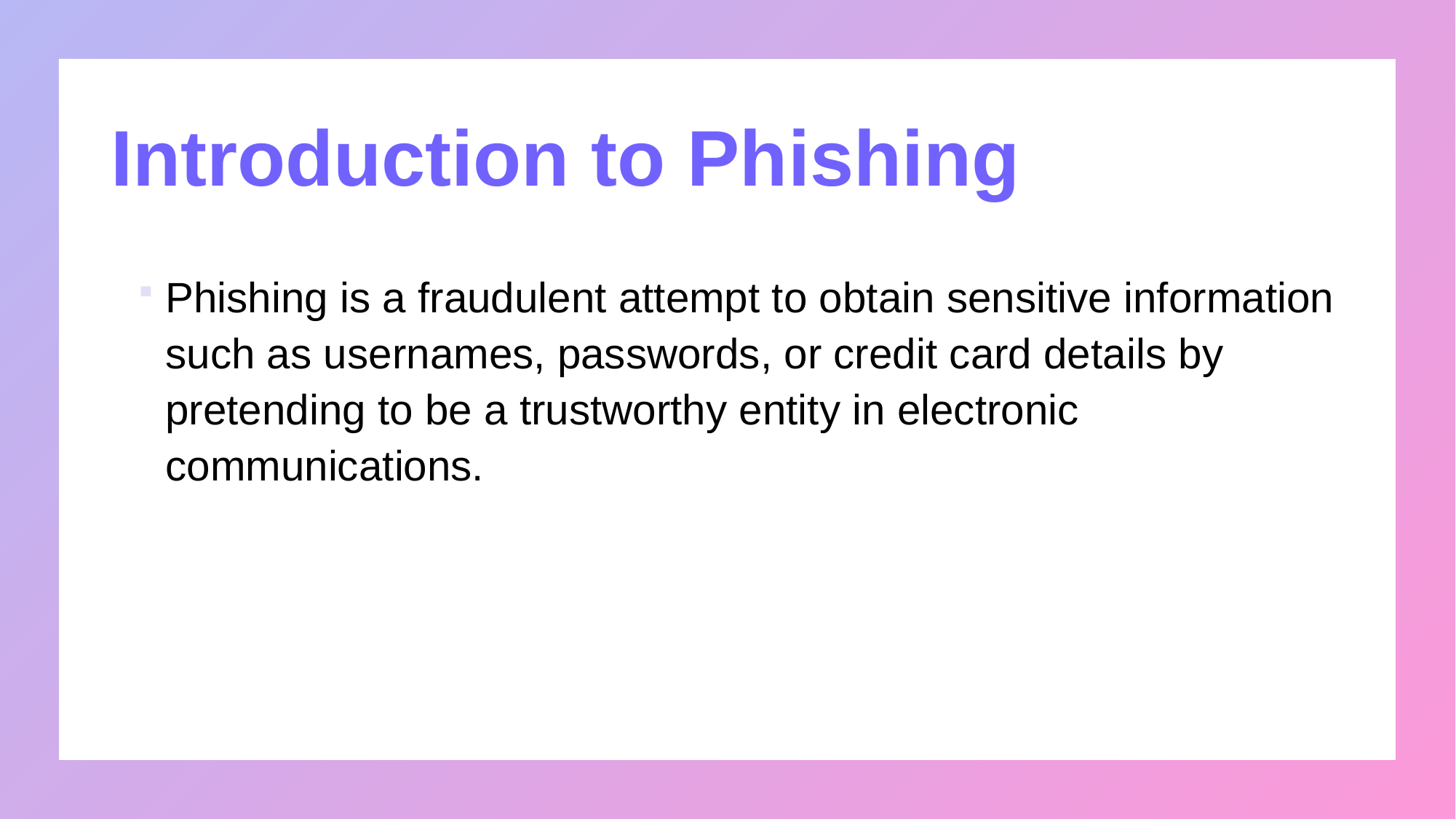

# Introduction to Phishing
Phishing is a fraudulent attempt to obtain sensitive information such as usernames, passwords, or credit card details by pretending to be a trustworthy entity in electronic communications.